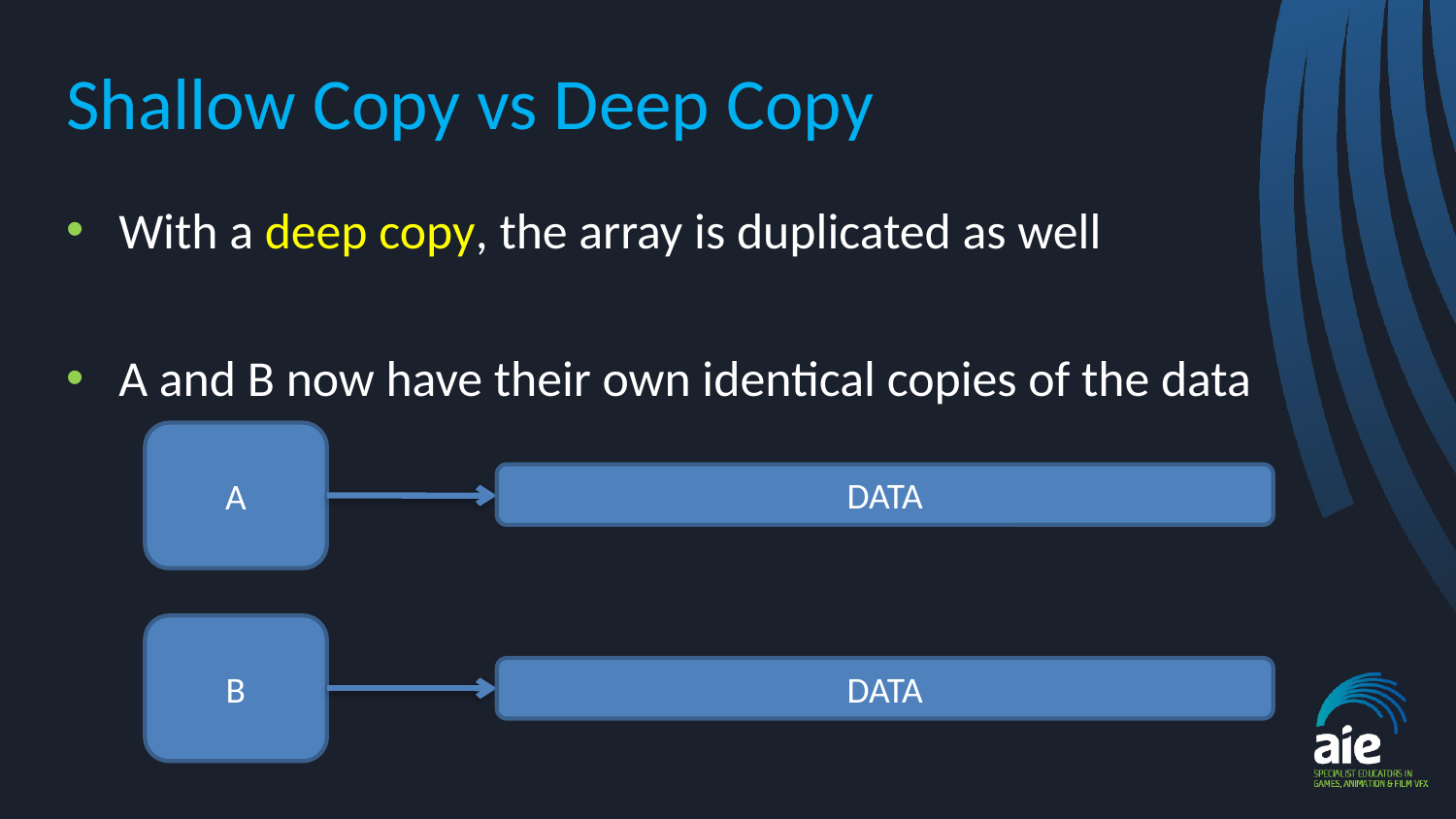

# Shallow Copy vs Deep Copy
With a deep copy, the array is duplicated as well

A and B now have their own identical copies of the data
A
DATA
B
DATA